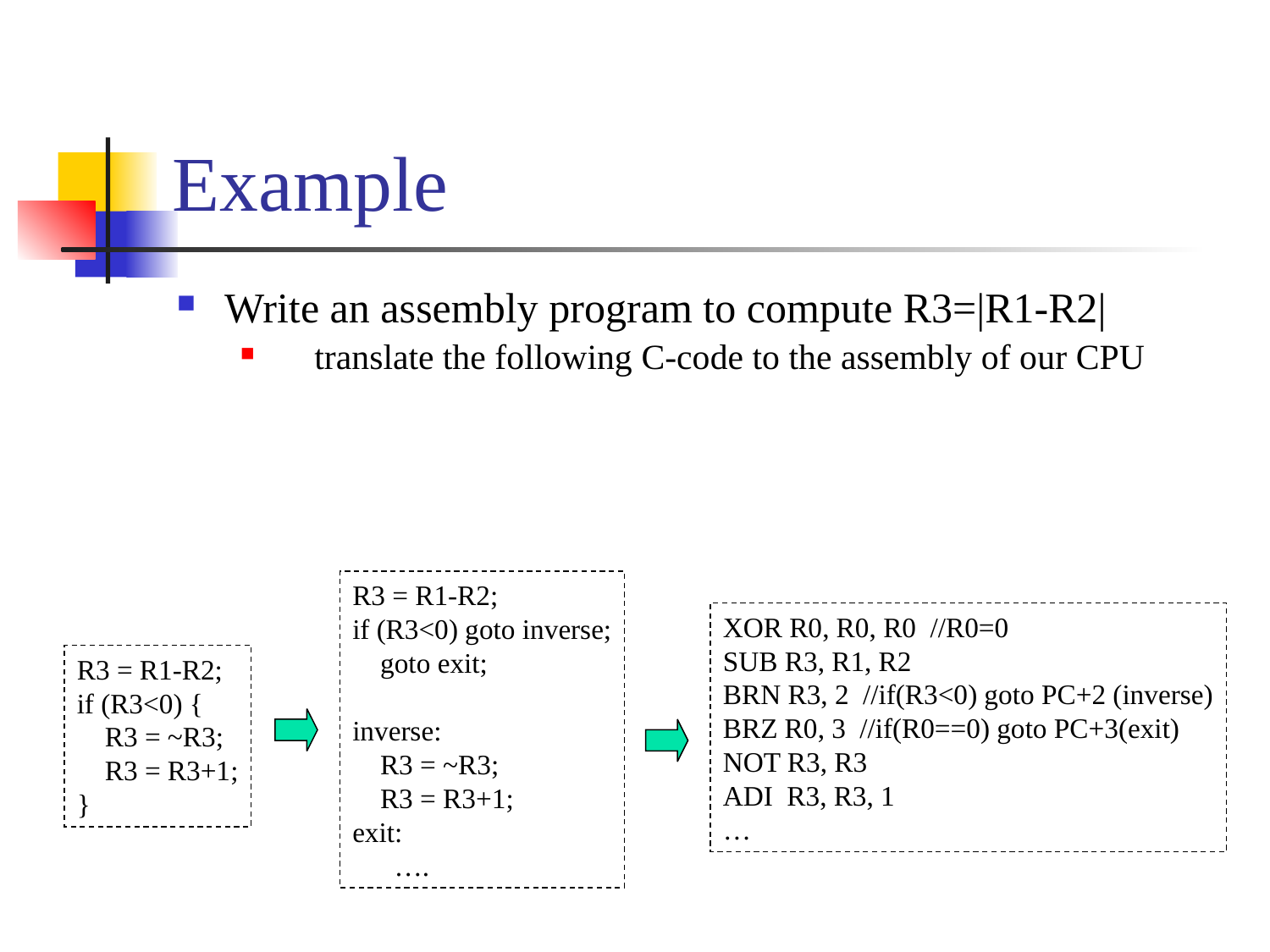

# Example
Write an assembly program to compute R3=|R1-R2|
translate the following C-code to the assembly of our CPU
R3 = R1-R2;
if (R3<0) goto inverse;
    goto exit;

inverse:
    R3 = ~R3;
    R3 = R3+1;
exit:
      ….
XOR R0, R0, R0  //R0=0
SUB R3, R1, R2
BRN R3, 2  //if(R3<0) goto PC+2 (inverse)
BRZ R0, 3  //if(R0==0) goto PC+3(exit)
NOT R3, R3
ADI  R3, R3, 1
…
R3 = R1-R2;
if (R3<0) {
    R3 = ~R3;
    R3 = R3+1;
}